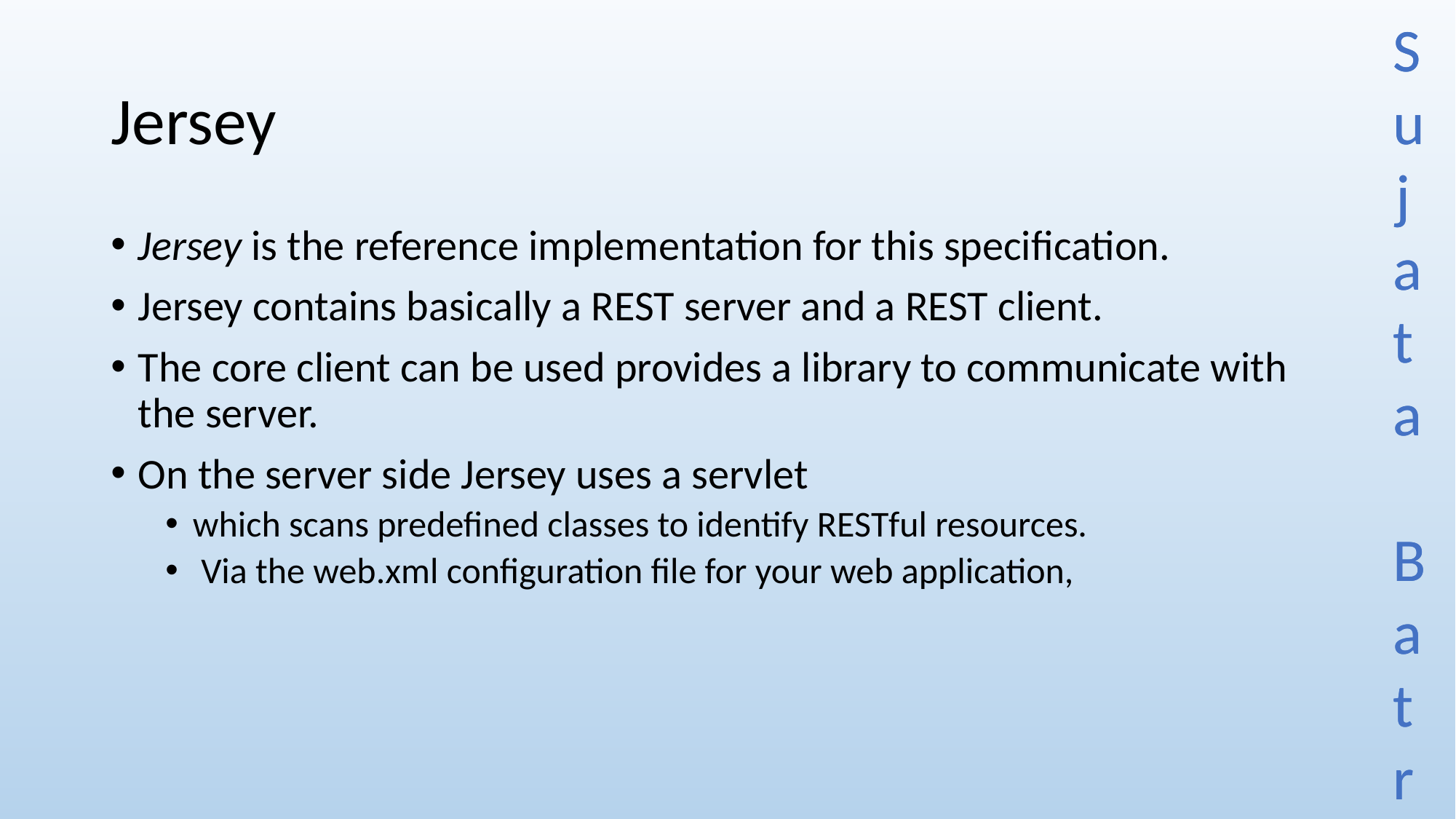

# Jersey
Jersey is the reference implementation for this specification.
Jersey contains basically a REST server and a REST client.
The core client can be used provides a library to communicate with the server.
On the server side Jersey uses a servlet
which scans predefined classes to identify RESTful resources.
 Via the web.xml configuration file for your web application,